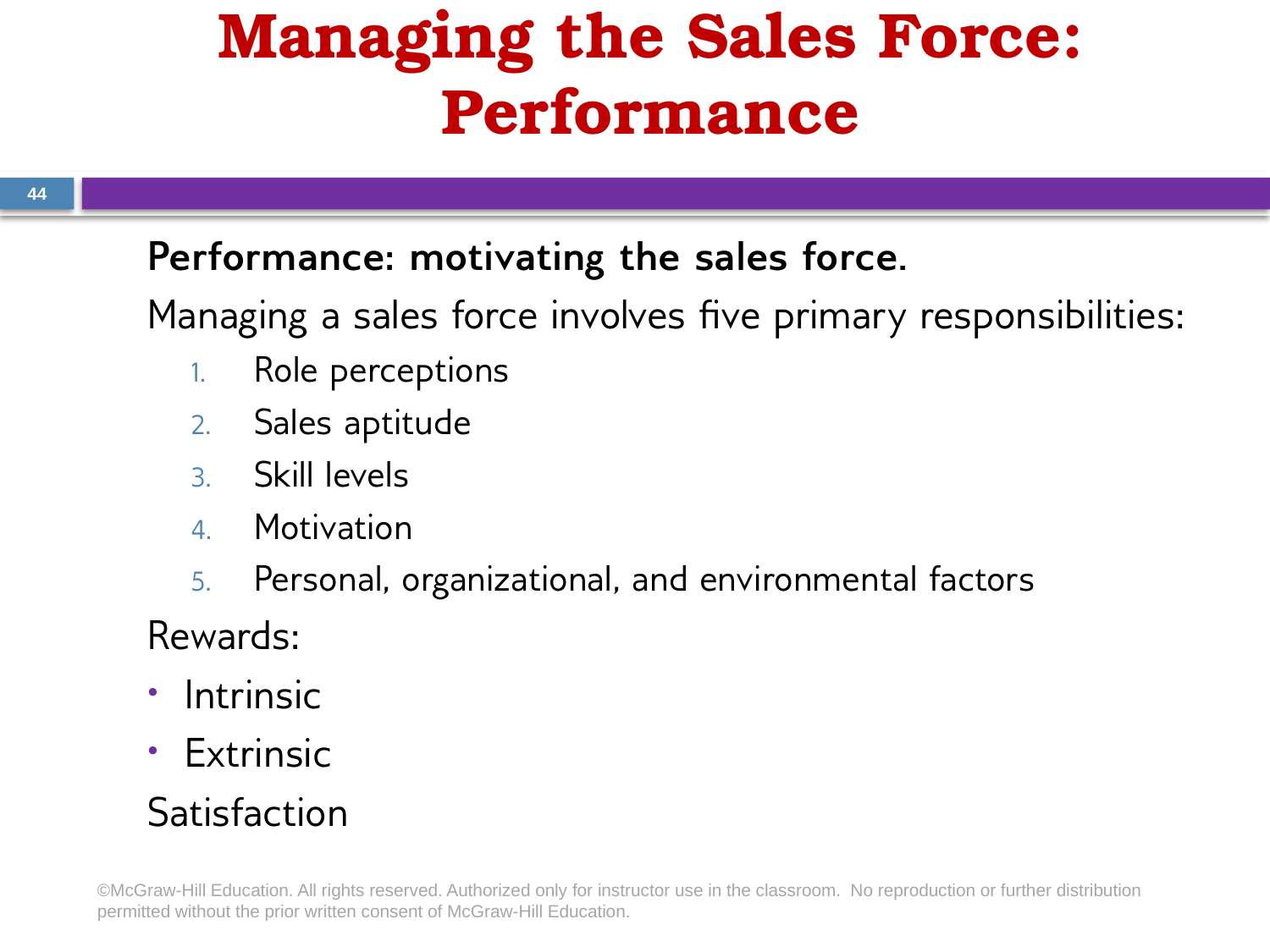

# Managing the Sales Force: Performance
44
Performance: motivating the sales force.
Managing a sales force involves five primary responsibilities:
Role perceptions
Sales aptitude
Skill levels
Motivation
Personal, organizational, and environmental factors
Rewards:
Intrinsic
Extrinsic
Satisfaction

©McGraw-Hill Education. All rights reserved. Authorized only for instructor use in the classroom.  No reproduction or further distribution permitted without the prior written consent of McGraw-Hill Education.